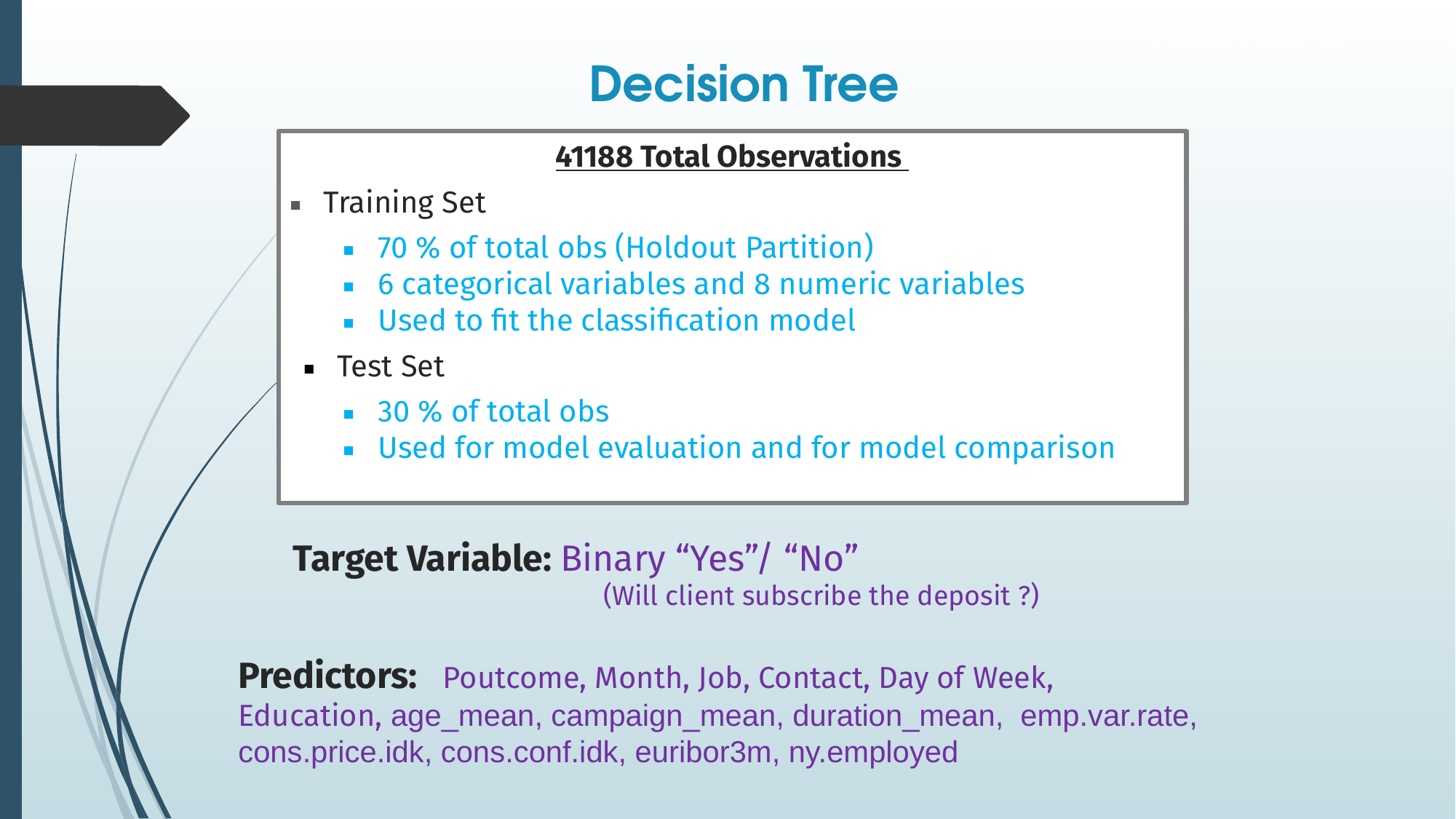

Akbar Aidarov
Decision Tree
41188 Total Observations
Training Set
70 % of total obs (Holdout Partition)
6 categorical variables and 8 numeric variables
Used to fit the classification model
Test Set
30 % of total obs
Used for model evaluation and for model comparison

 Target Variable: Binary “Yes”/ “No”
			           (Will client subscribe the deposit ?)
Predictors:   Poutcome, Month, Job, Contact, Day of Week, 			     Education, age_mean, campaign_mean, duration_mean,  emp.var.rate, cons.price.idk, cons.conf.idk, euribor3m, ny.employed